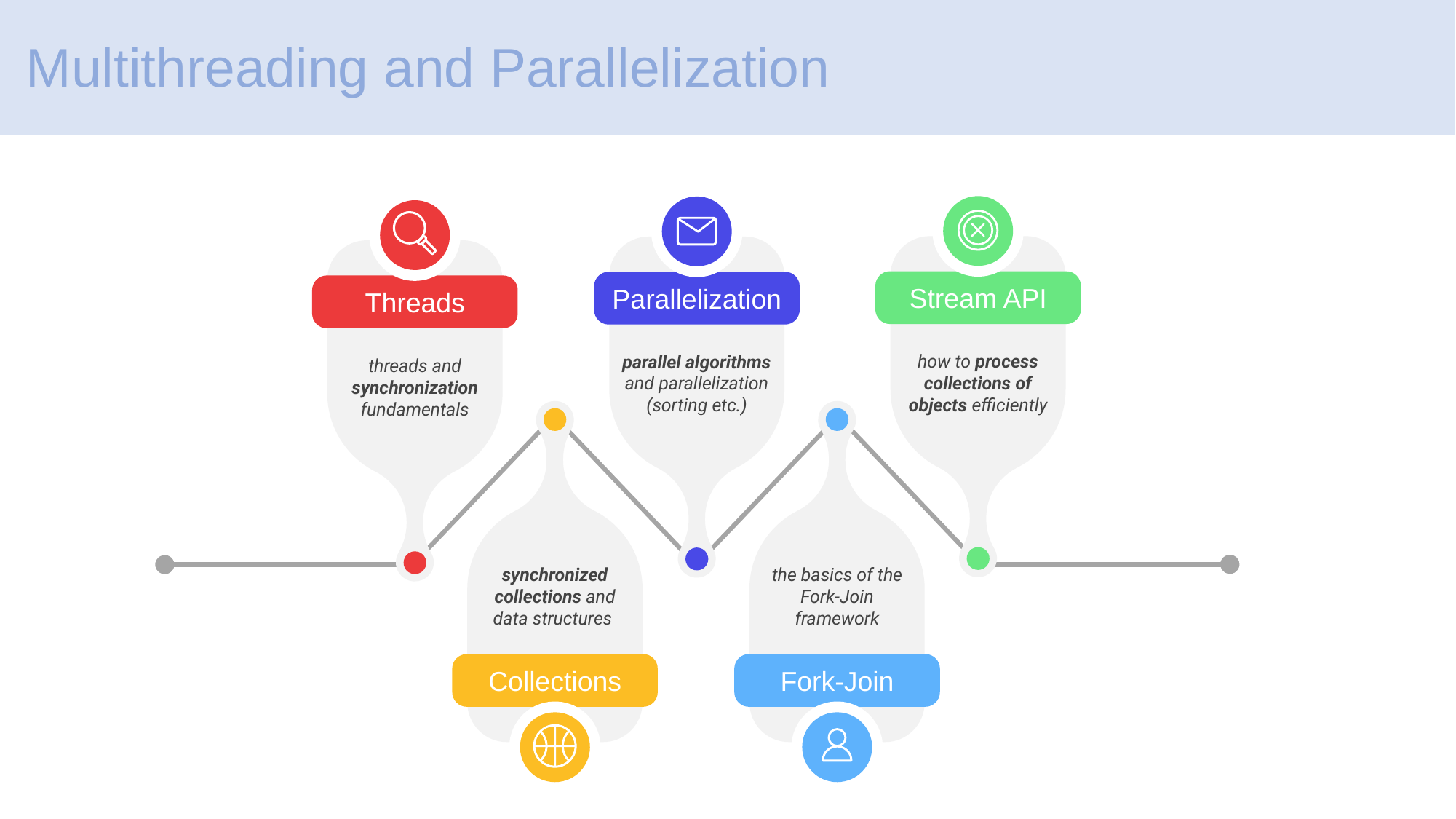

# Multithreading and Parallelization

Stream API
how to process collections of objects efficiently

Parallelization
parallel algorithms and parallelization
(sorting etc.)

Threads
threads and synchronization fundamentals

synchronized collections and data structures
Collections

the basics of the Fork-Join framework
Fork-Join